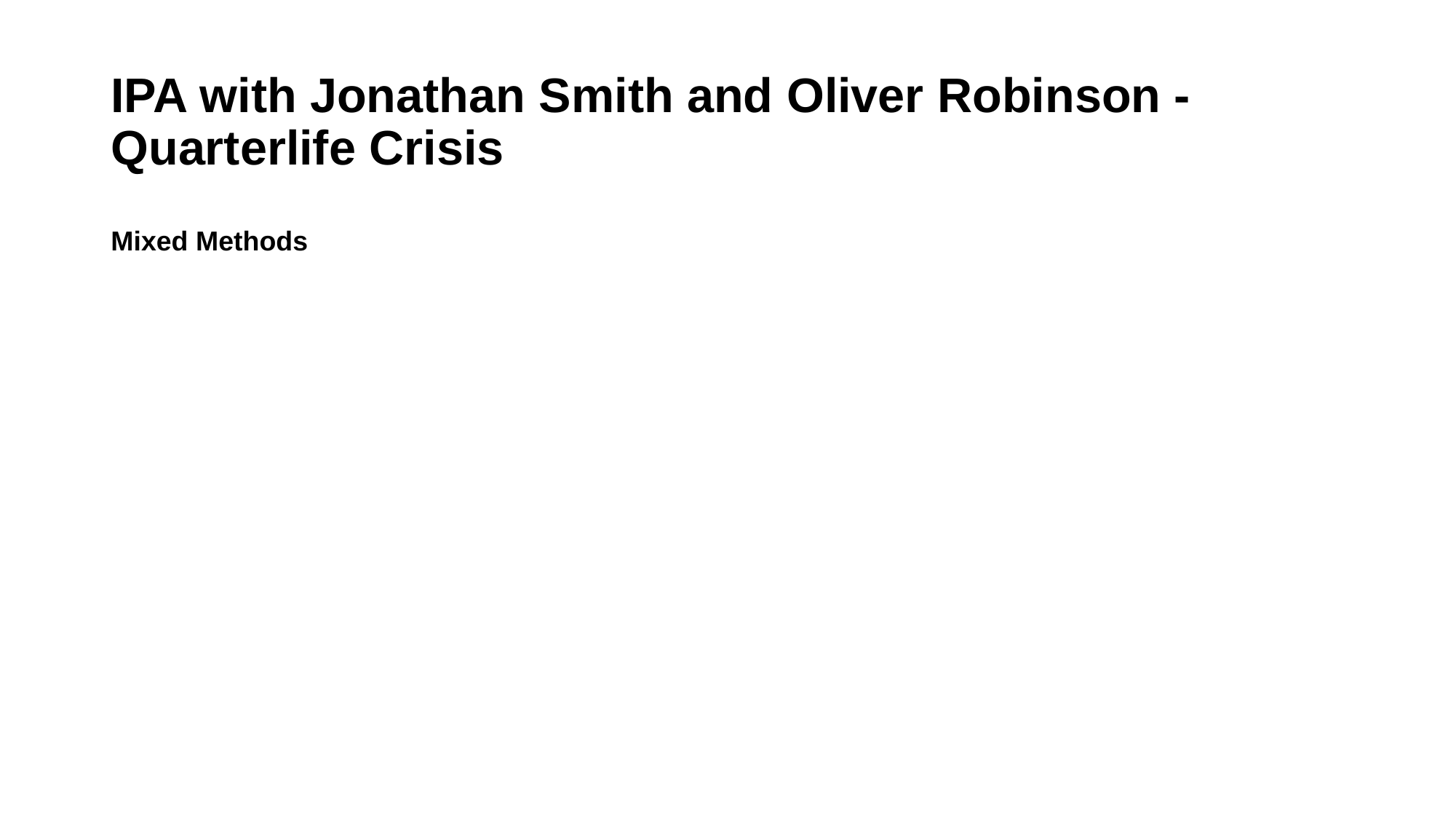

# IPA with Jonathan Smith and Oliver Robinson - Quarterlife Crisis
Mixed Methods